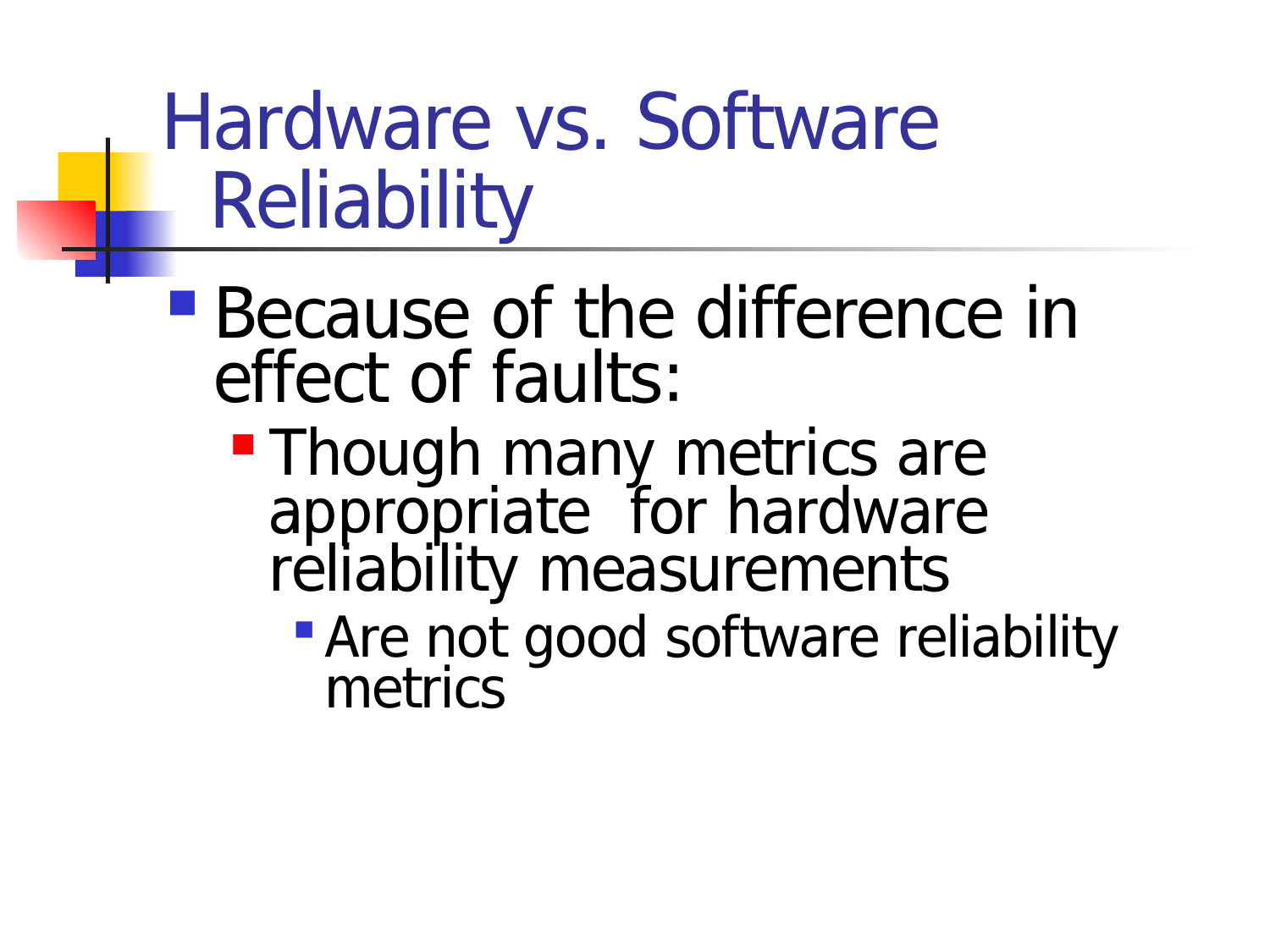

# Hardware vs. Software  Reliability
Because of the difference in effect of faults:
Though many metrics are appropriate  for hardware reliability measurements
Are not good software reliability metrics